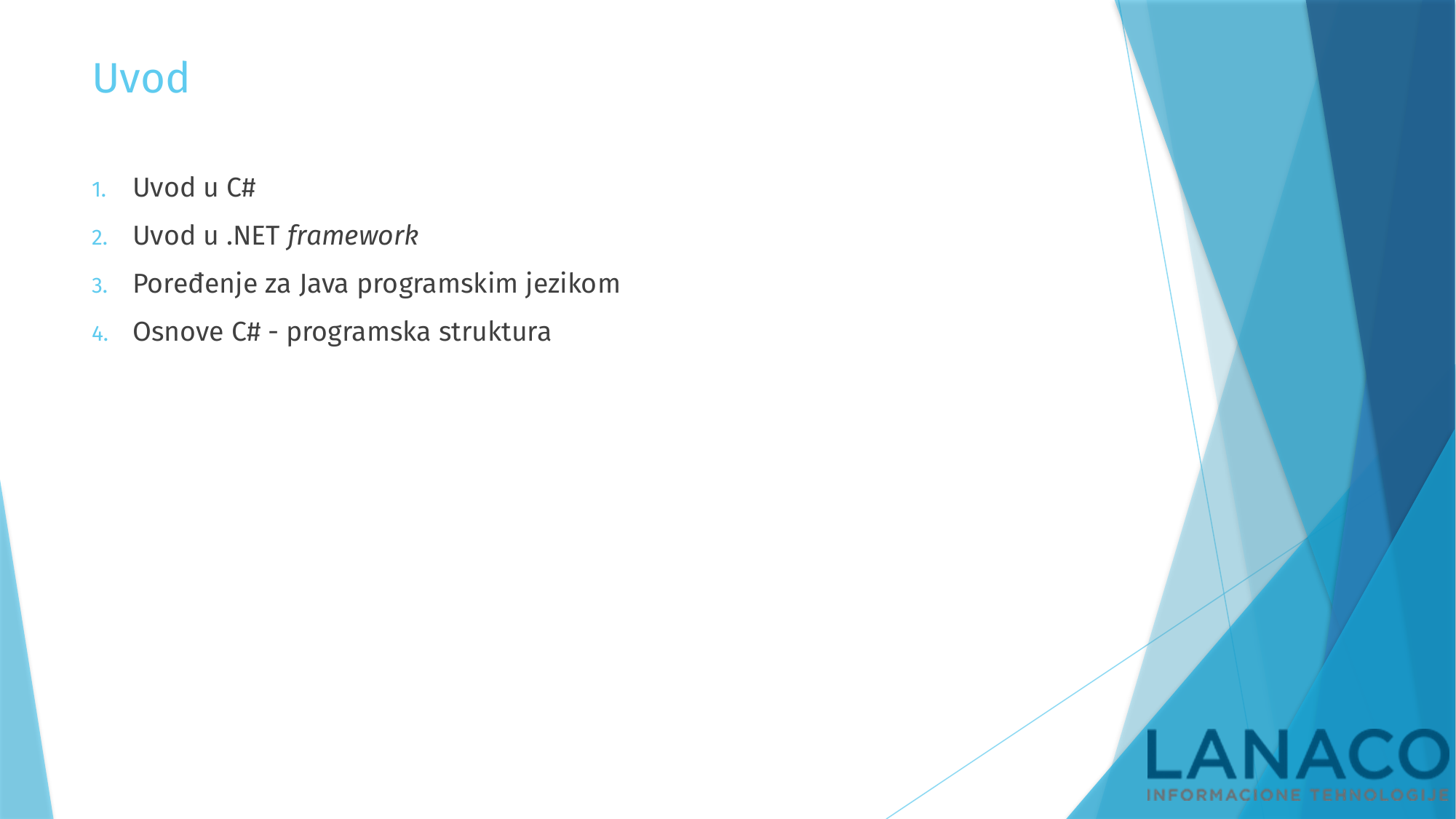

# Uvod
Uvod u C#
Uvod u .NET framework
Poređenje za Java programskim jezikom
Osnove C# - programska struktura